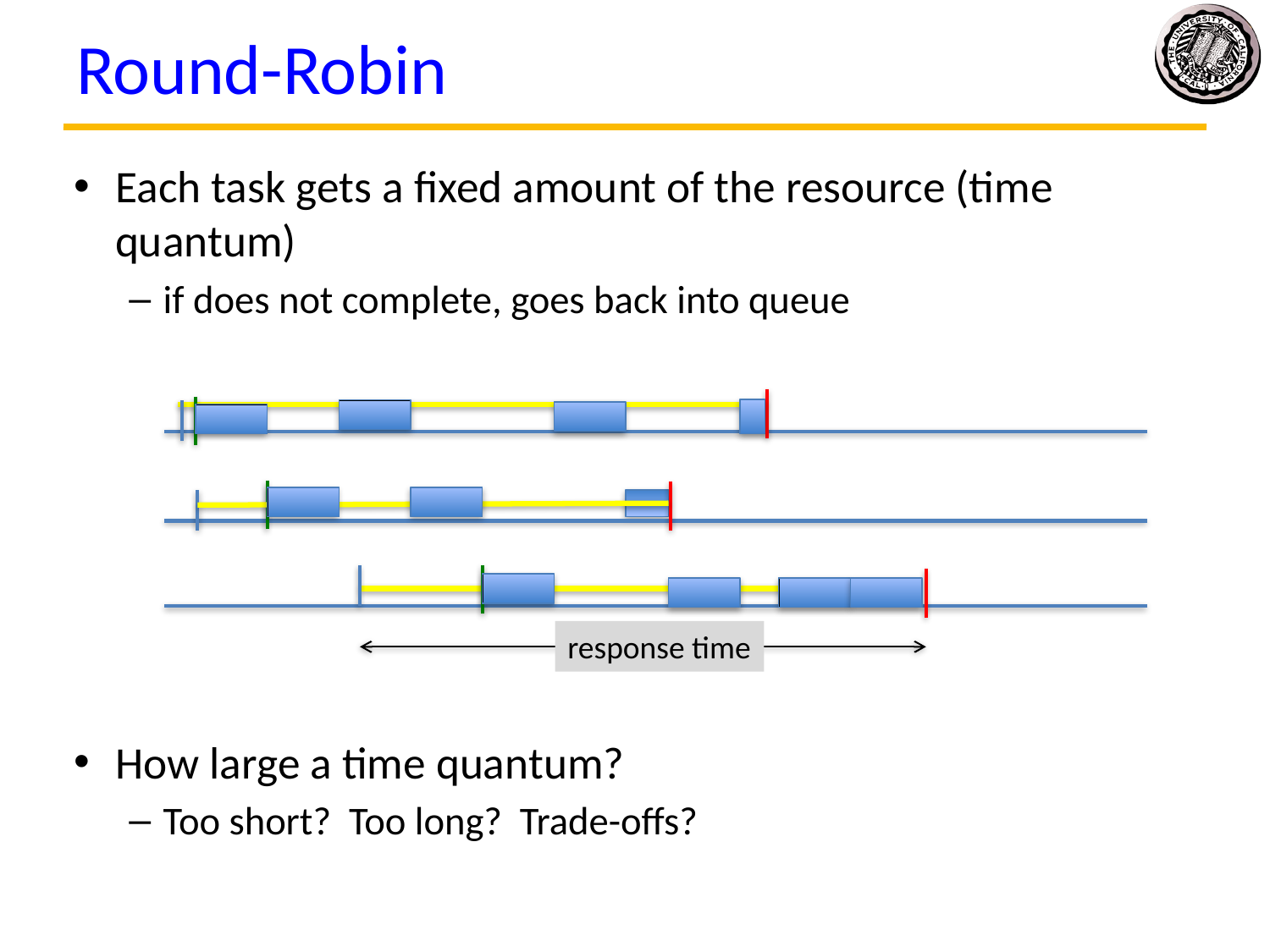

# Round-Robin
Each task gets a fixed amount of the resource (time quantum)
if does not complete, goes back into queue

How large a time quantum?
Too short?  Too long?  Trade-offs?

response time